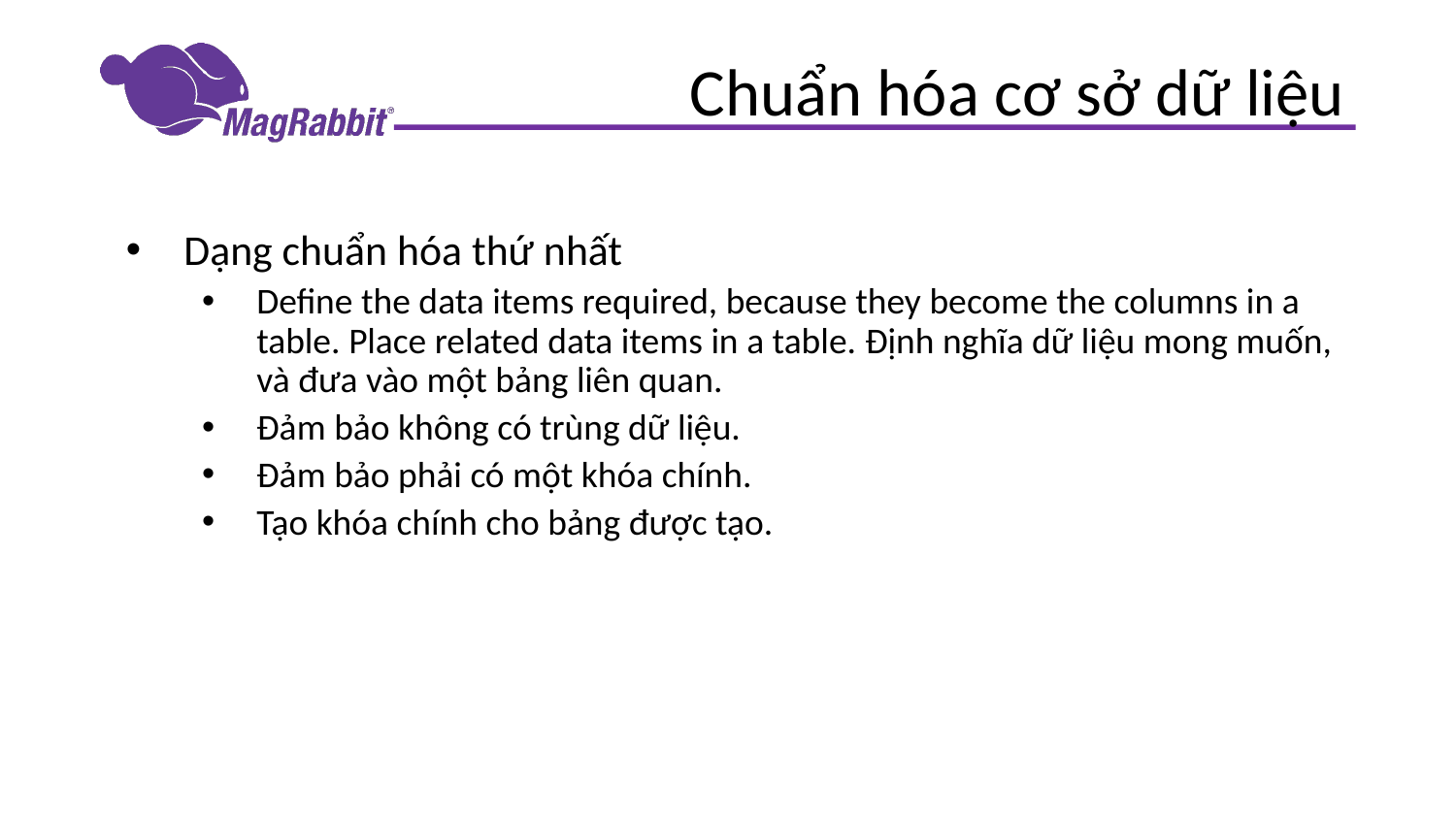

# Chuẩn hóa cơ sở dữ liệu
Dạng chuẩn hóa thứ nhất
Define the data items required, because they become the columns in a table. Place related data items in a table. Định nghĩa dữ liệu mong muốn, và đưa vào một bảng liên quan.
Đảm bảo không có trùng dữ liệu.
Đảm bảo phải có một khóa chính.
Tạo khóa chính cho bảng được tạo.